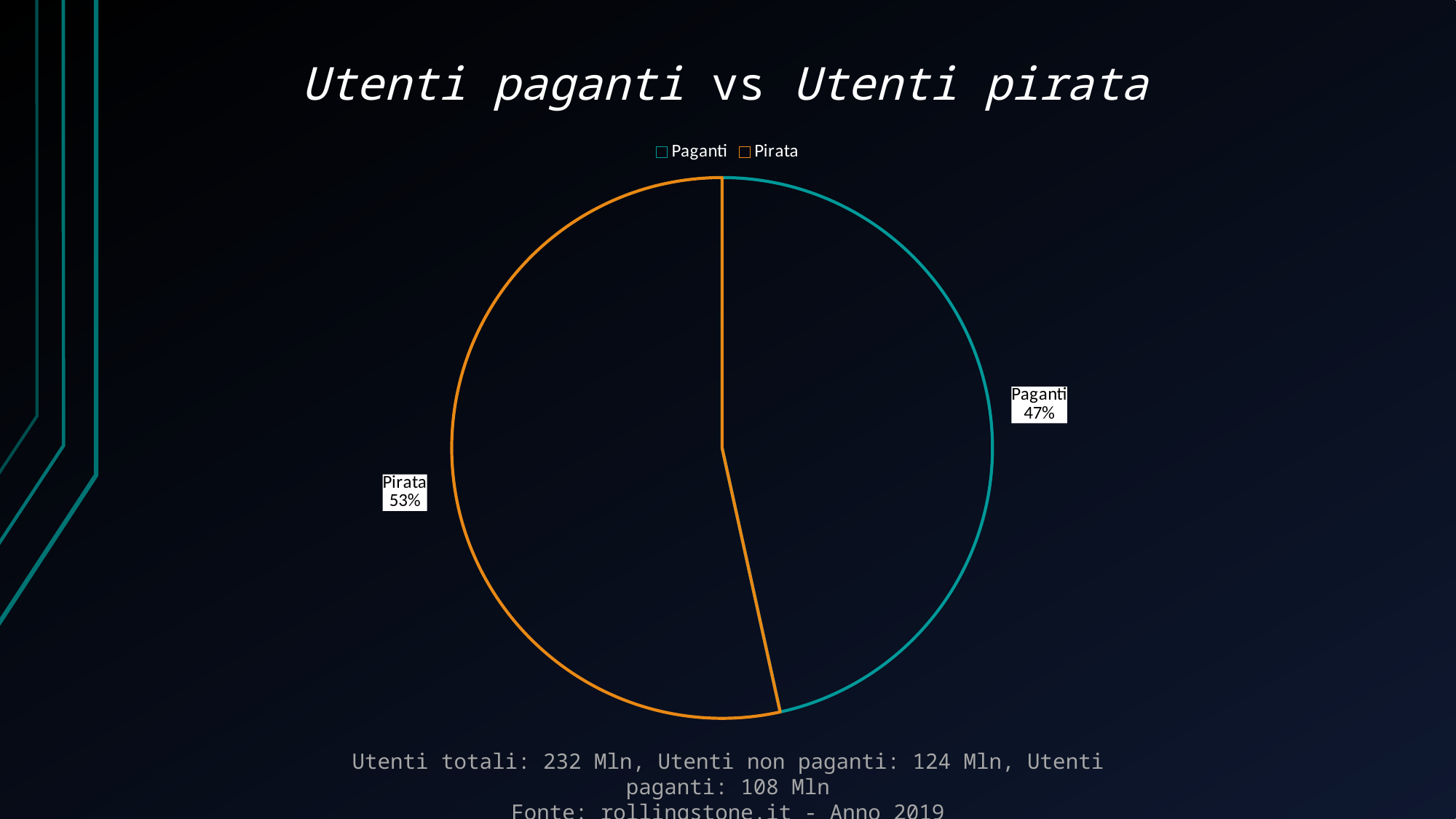

# Utenti paganti vs Utenti pirata

### Chart

| Category |  |
|---|---|
| Paganti | 108.0 |
| Pirata | 124.0 |
Utenti totali: 232 Mln, Utenti non paganti: 124 Mln, Utenti paganti: 108 Mln
Fonte: rollingstone.it - Anno 2019